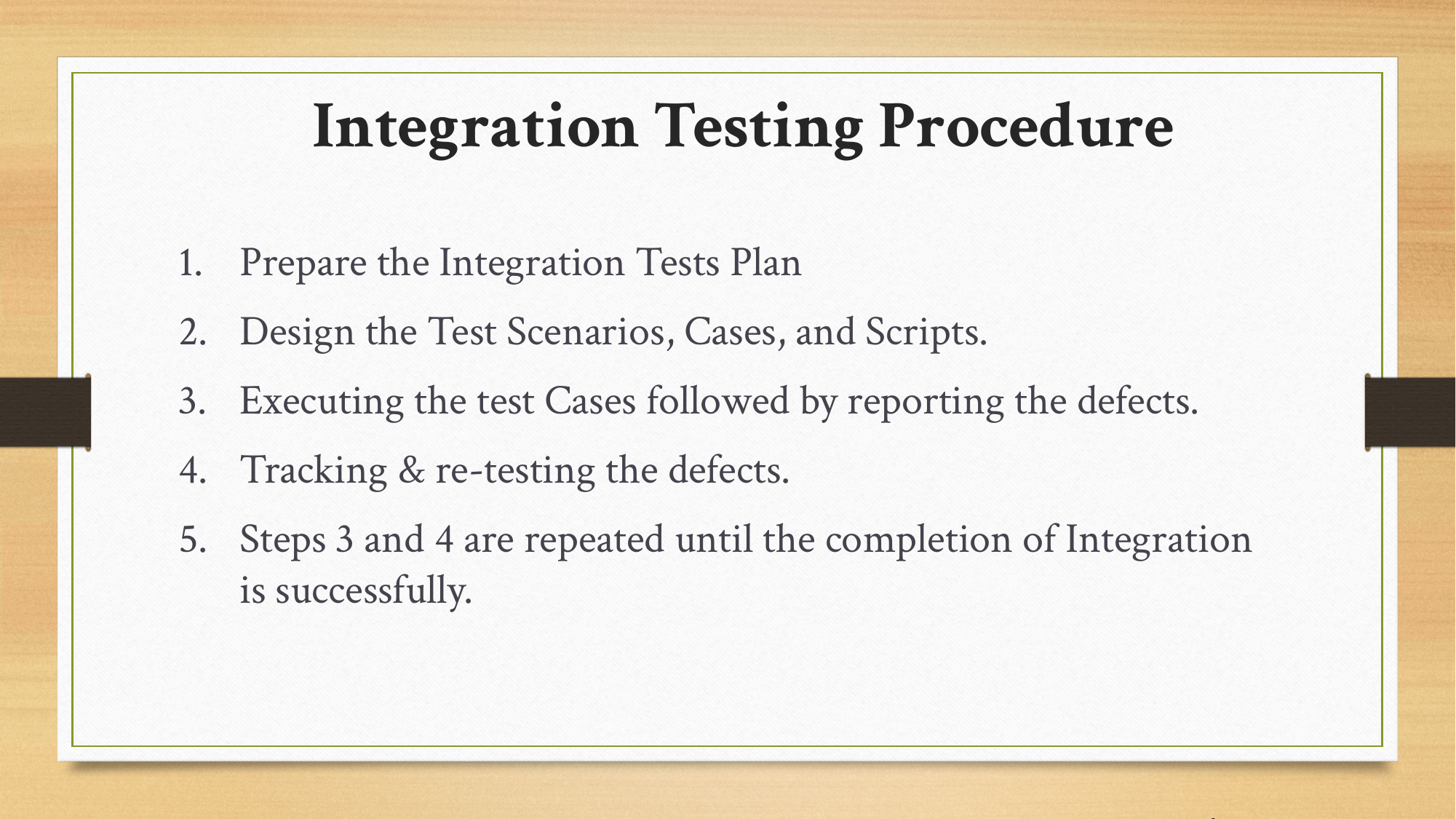

Integration Testing Procedure

Prepare the Integration Tests Plan
Design the Test Scenarios, Cases, and Scripts.
Executing the test Cases followed by reporting the defects.
Tracking & re-testing the defects.
Steps 3 and 4 are repeated until the completion of Integration is successfully.

2